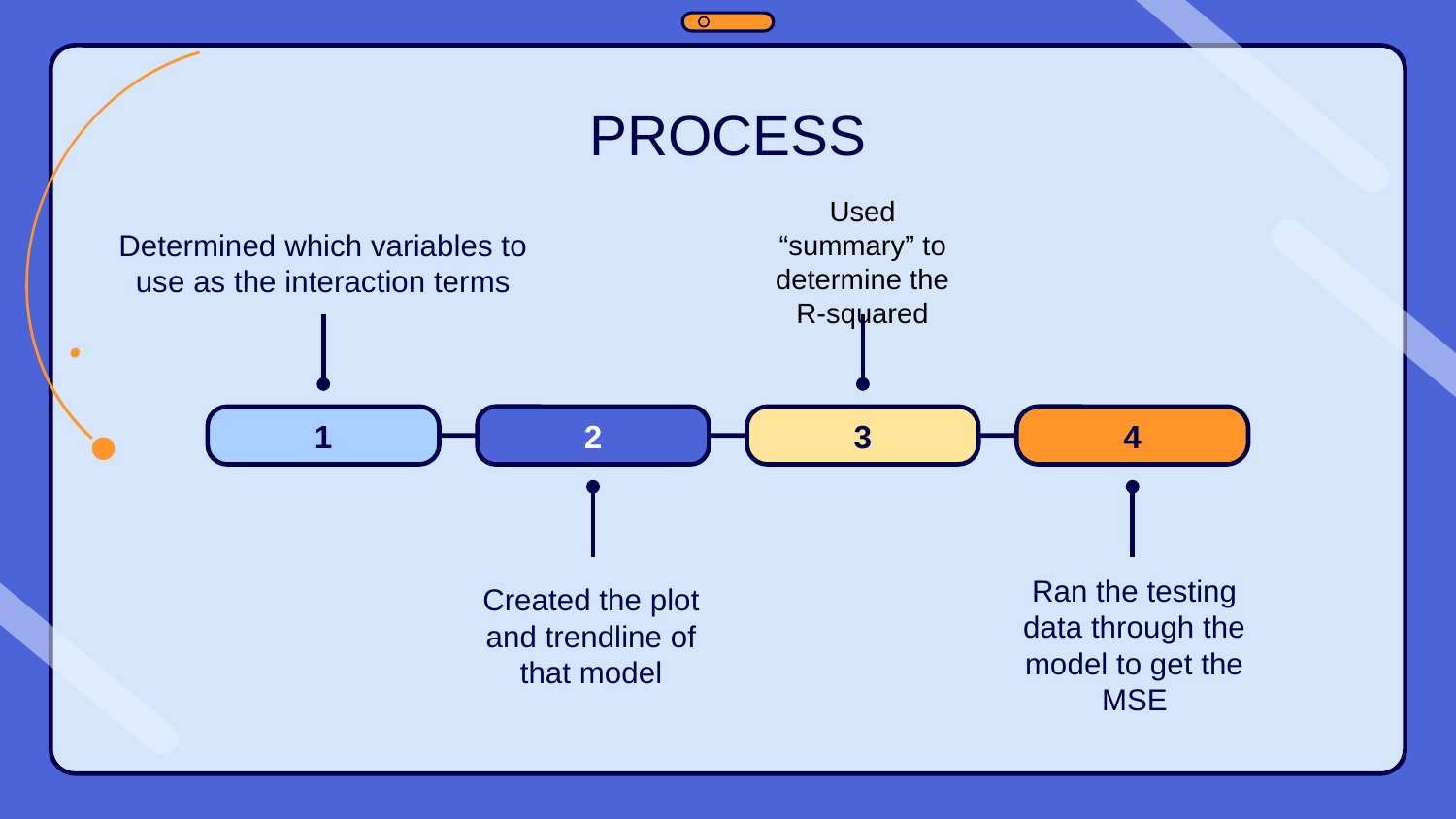

# PROCESS
Used “summary” to determine the R-squared
Determined which variables to use as the interaction terms
1
2
3
4

Created the plot and trendline of that model
Ran the testing data through the model to get the MSE